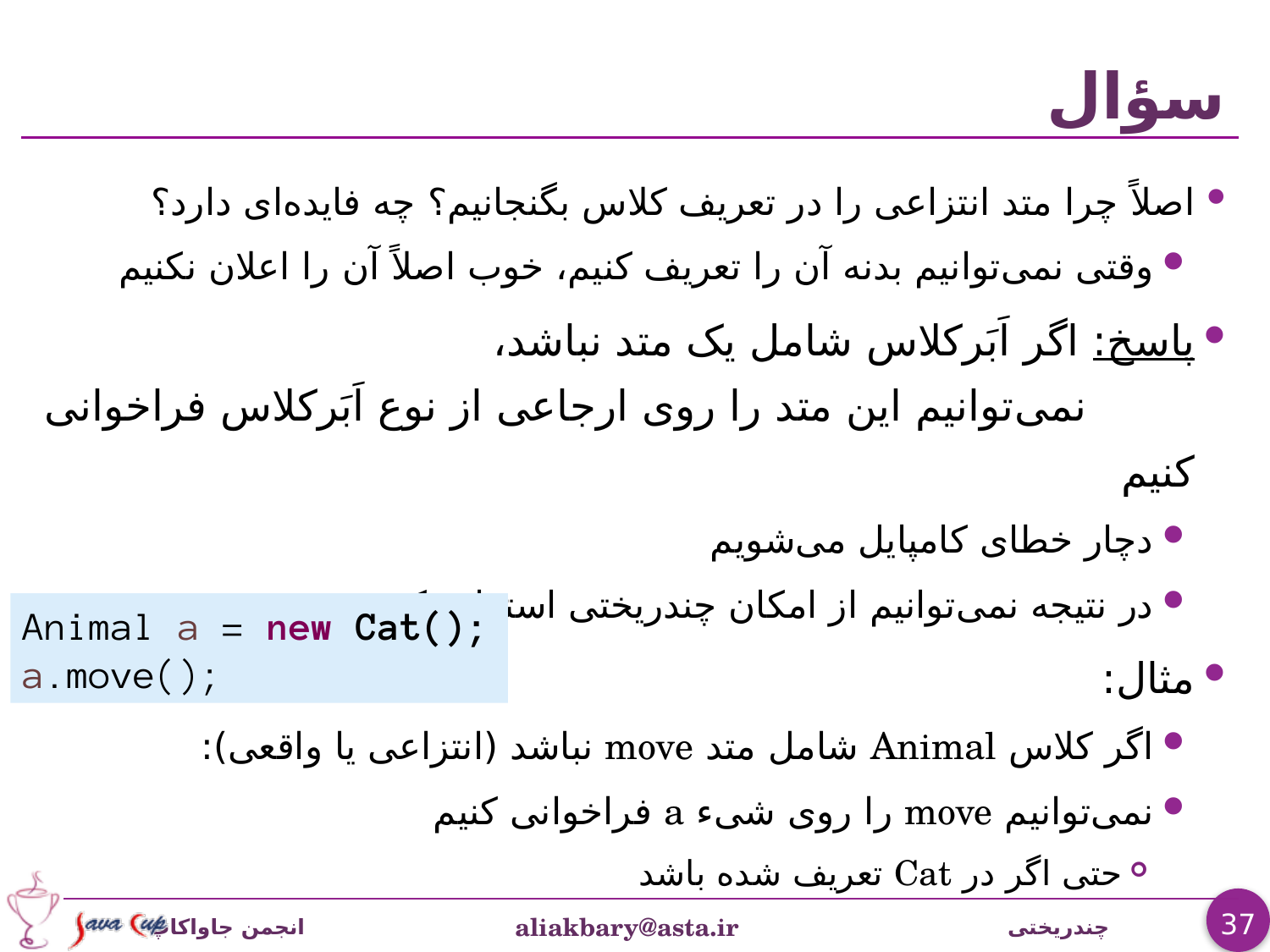

# سؤال
اصلاً چرا متد انتزاعی را در تعریف کلاس بگنجانیم؟ چه فایده‌ای دارد؟
وقتی نمی‌توانیم بدنه آن را تعريف کنیم، خوب اصلاً آن را اعلان نکنیم
پاسخ: اگر اَبَرکلاس شامل یک متد نباشد،
        نمی‌توانیم این متد را روی ارجاعی از نوع اَبَرکلاس فراخوانی کنیم
دچار خطای کامپایل می‌شویم
در نتیجه نمی‌توانیم از امکان چندریختی استفاده کنیم
مثال:
اگر کلاس Animal شامل متد move نباشد (انتزاعی یا واقعی):
نمی‌توانیم move را روی شیء a فراخوانی کنیم
حتی اگر در Cat تعریف شده باشد
Animal a = new Cat();
a.move();